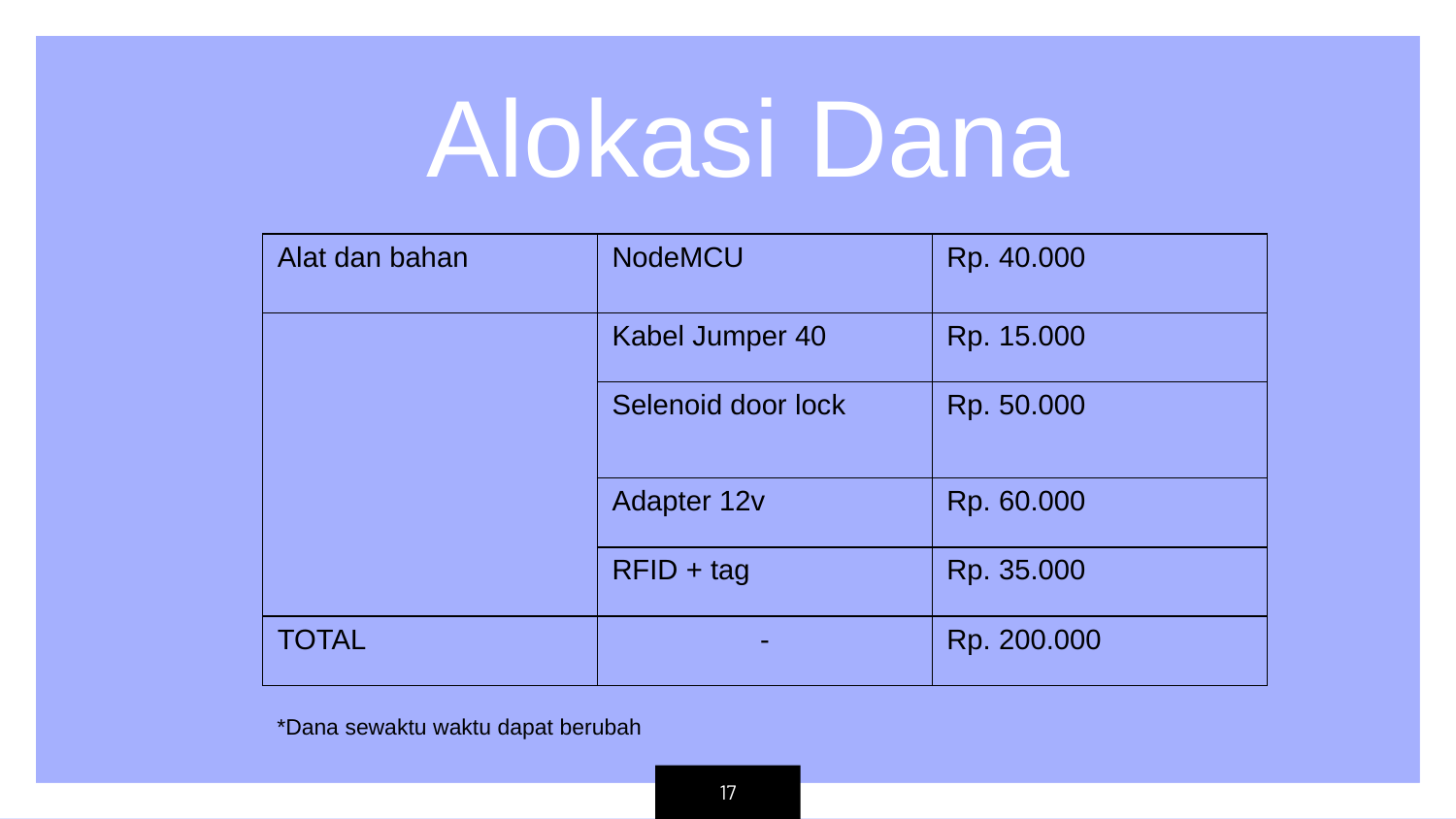

Alokasi Dana
| Alat dan bahan | NodeMCU | Rp. 40.000 |
| --- | --- | --- |
|  | Kabel Jumper 40 | Rp. 15.000 |
|  | Selenoid door lock | Rp. 50.000 |
|  | Adapter 12v | Rp. 60.000 |
|  | RFID + tag | Rp. 35.000 |
| TOTAL | - | Rp. 200.000 |
*Dana sewaktu waktu dapat berubah
17